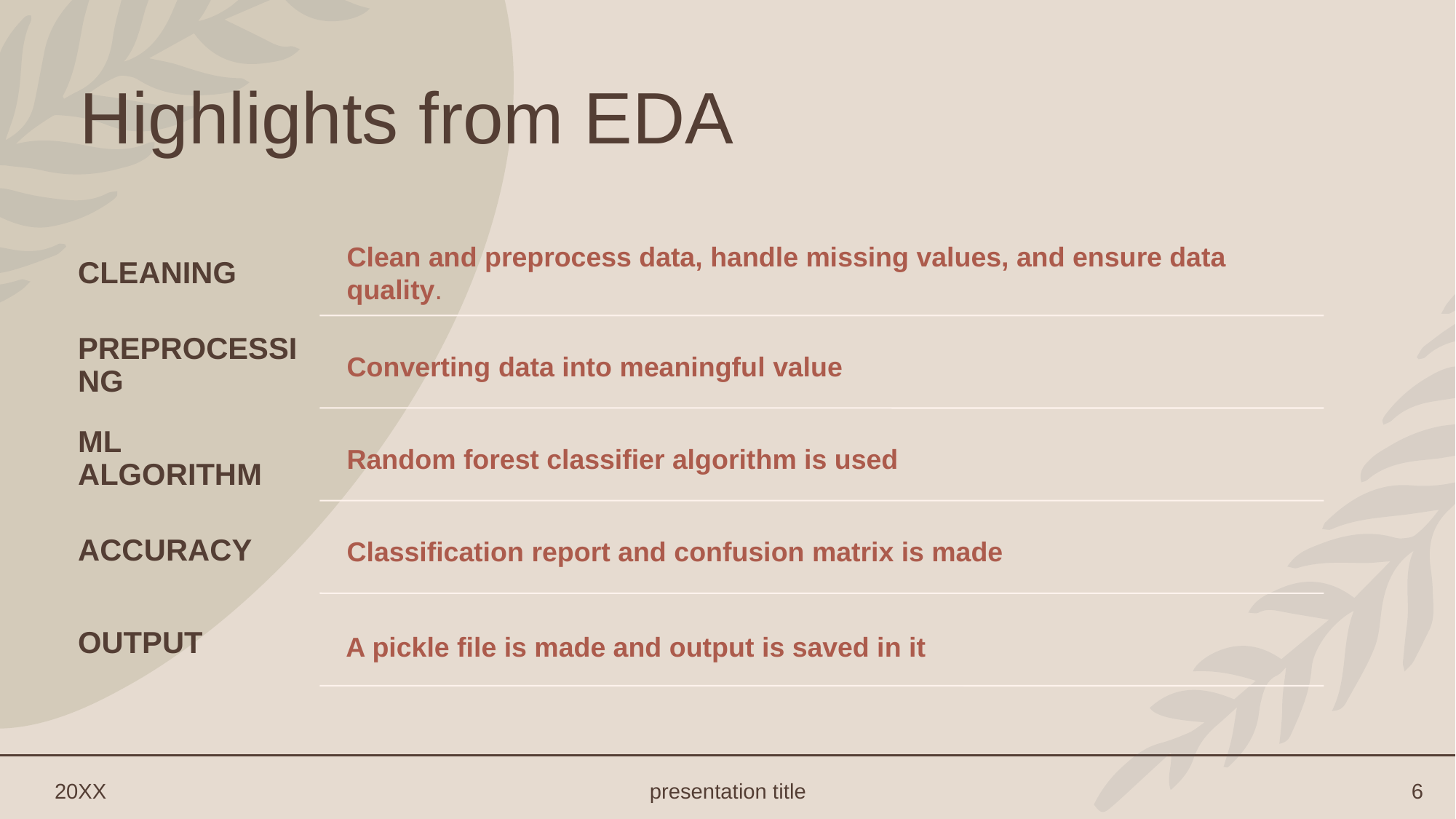

# Highlights from EDA
CLEANING
Clean and preprocess data, handle missing values, and ensure data quality.
PREPROCESSING
Converting data into meaningful value
ML ALGORITHM
Random forest classifier algorithm is used
ACCURACY
Classification report and confusion matrix is made
OUTPUT
A pickle file is made and output is saved in it
20XX
presentation title
6